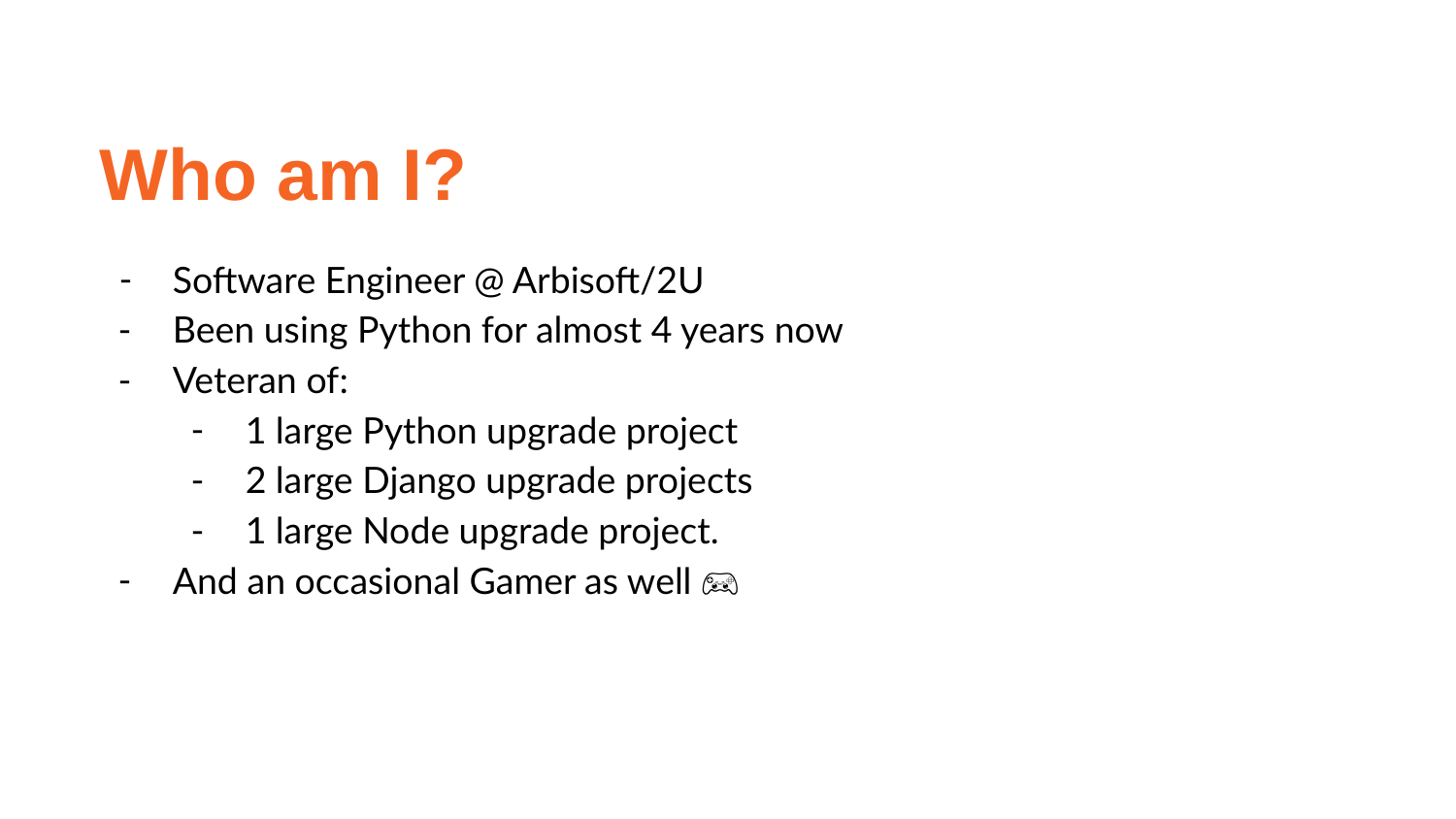

Who am I?
Software Engineer @ Arbisoft/2U
Been using Python for almost 4 years now
Veteran of:
1 large Python upgrade project
2 large Django upgrade projects
1 large Node upgrade project.
And an occasional Gamer as well 🎮